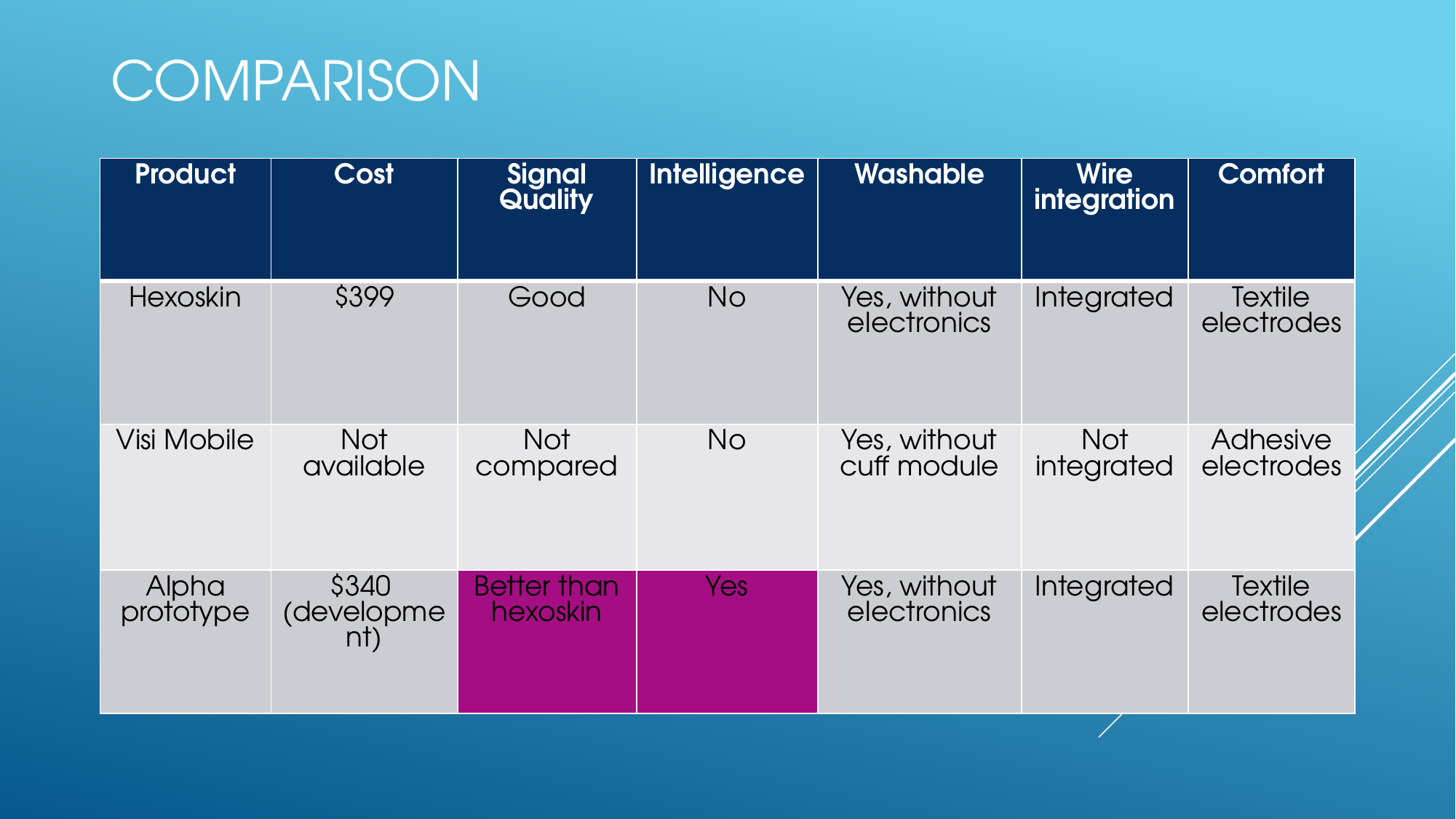

# Comparison
| Product | Cost | Signal Quality | Intelligence | Washable | Wire integration | Comfort |
| --- | --- | --- | --- | --- | --- | --- |
| Hexoskin | $399 | Good | No | Yes, without electronics | Integrated | Textile electrodes |
| Visi Mobile | Not available | Not compared | No | Yes, without cuff module | Not integrated | Adhesive electrodes |
| Alpha prototype | $340 (development) | Better than hexoskin | Yes | Yes, without electronics | Integrated | Textile electrodes |